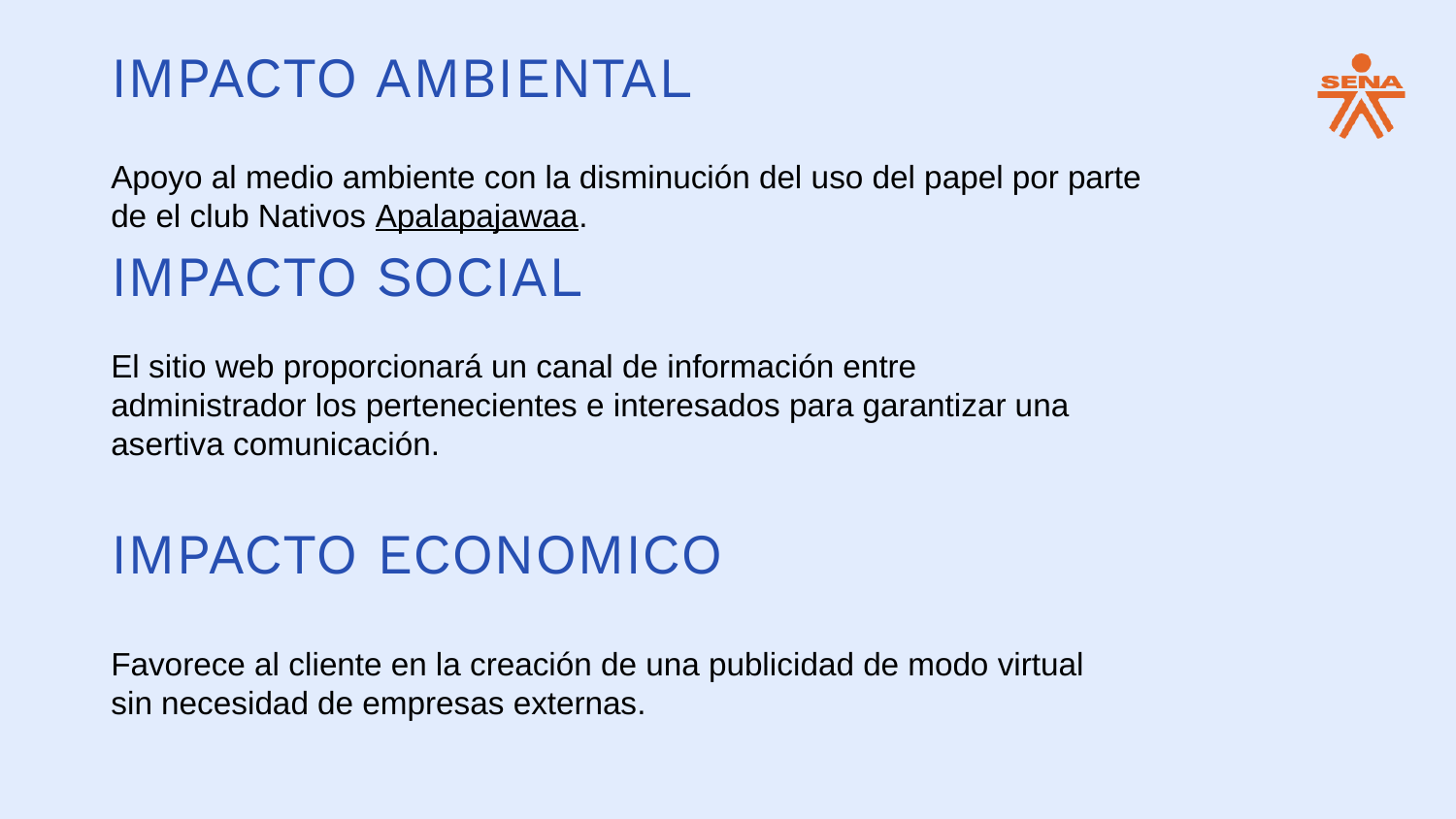

IMPACTO AMBIENTAL
Apoyo al medio ambiente con la disminución del uso del papel por parte de el club Nativos Apalapajawaa.
IMPACTO SOCIAL
El sitio web proporcionará un canal de información entre administrador los pertenecientes e interesados para garantizar una asertiva comunicación.

IMPACTO ECONOMICO
Favorece al cliente en la creación de una publicidad de modo virtual sin necesidad de empresas externas.